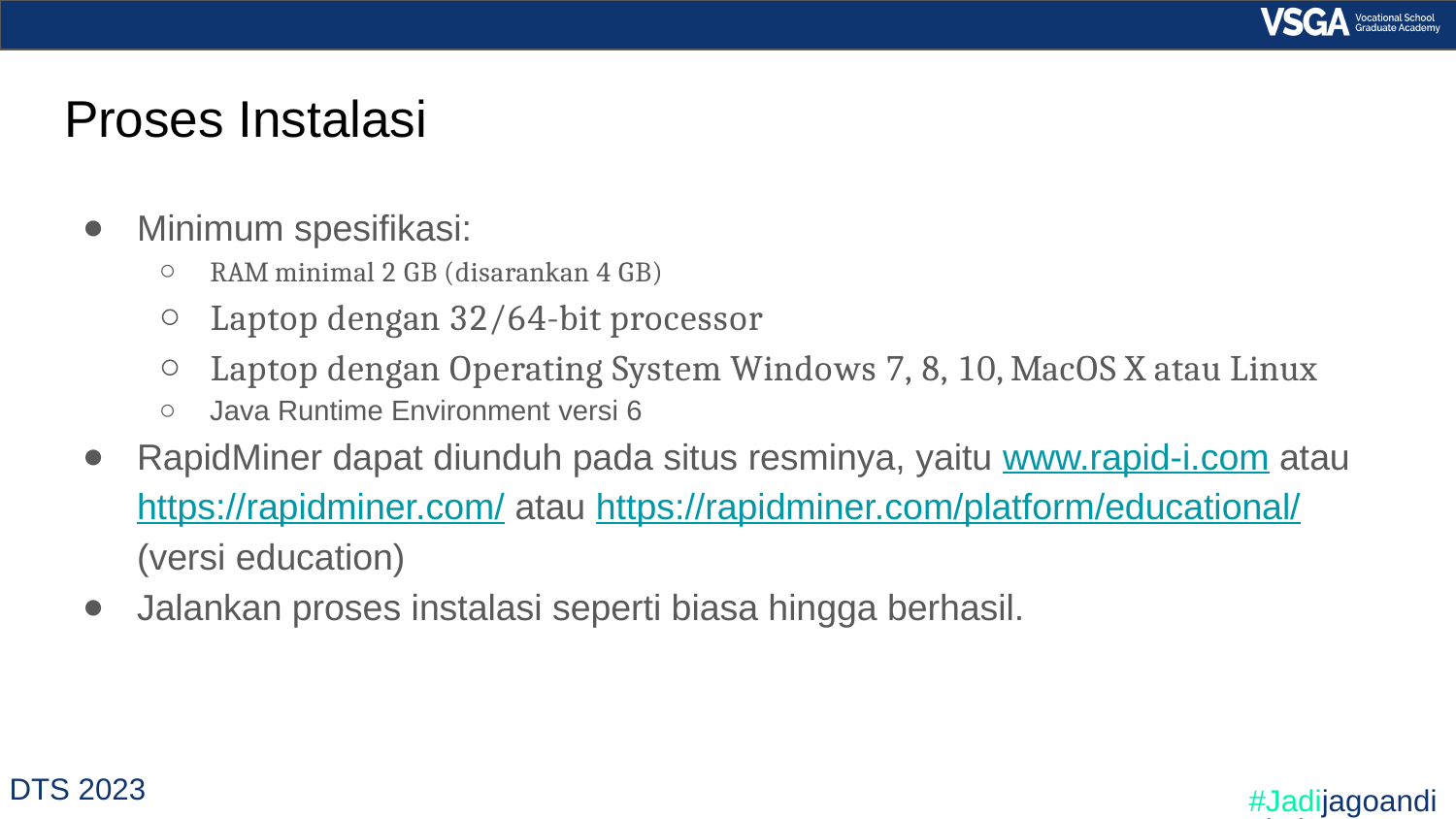

# Proses Instalasi
Minimum spesifikasi:
RAM minimal 2 GB (disarankan 4 GB)
Laptop dengan 32/64-bit processor
Laptop dengan Operating System Windows 7, 8, 10, MacOS X atau Linux
Java Runtime Environment versi 6
RapidMiner dapat diunduh pada situs resminya, yaitu www.rapid-i.com atau https://rapidminer.com/ atau https://rapidminer.com/platform/educational/ (versi education)
Jalankan proses instalasi seperti biasa hingga berhasil.